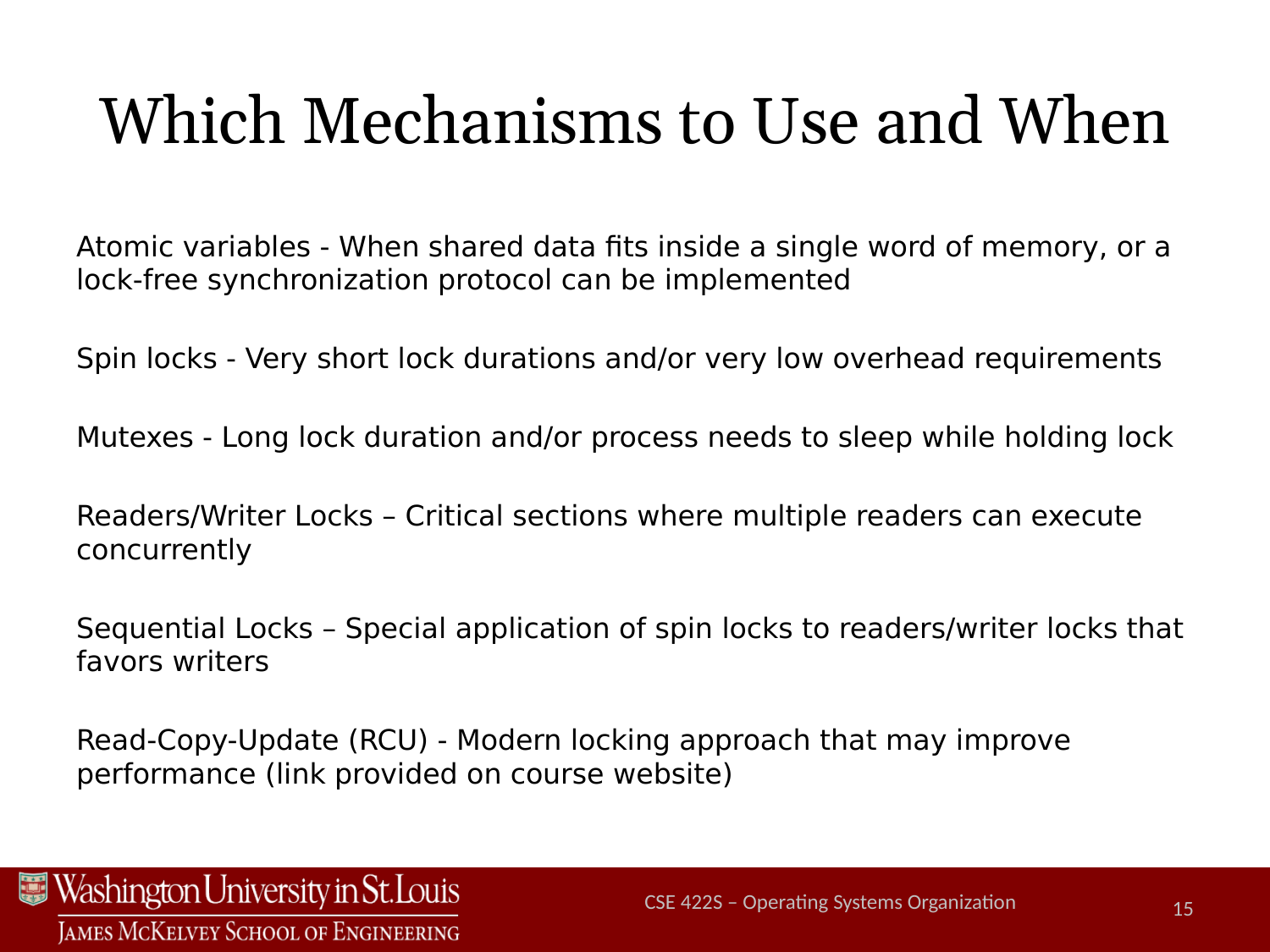

# Which Mechanisms to Use and When
Atomic variables - When shared data fits inside a single word of memory, or a lock-free synchronization protocol can be implemented

Spin locks - Very short lock durations and/or very low overhead requirements

Mutexes - Long lock duration and/or process needs to sleep while holding lock

Readers/Writer Locks – Critical sections where multiple readers can execute concurrently

Sequential Locks – Special application of spin locks to readers/writer locks that favors writers

Read-Copy-Update (RCU) - Modern locking approach that may improve performance (link provided on course website)
15
CSE 422S – Operating Systems Organization